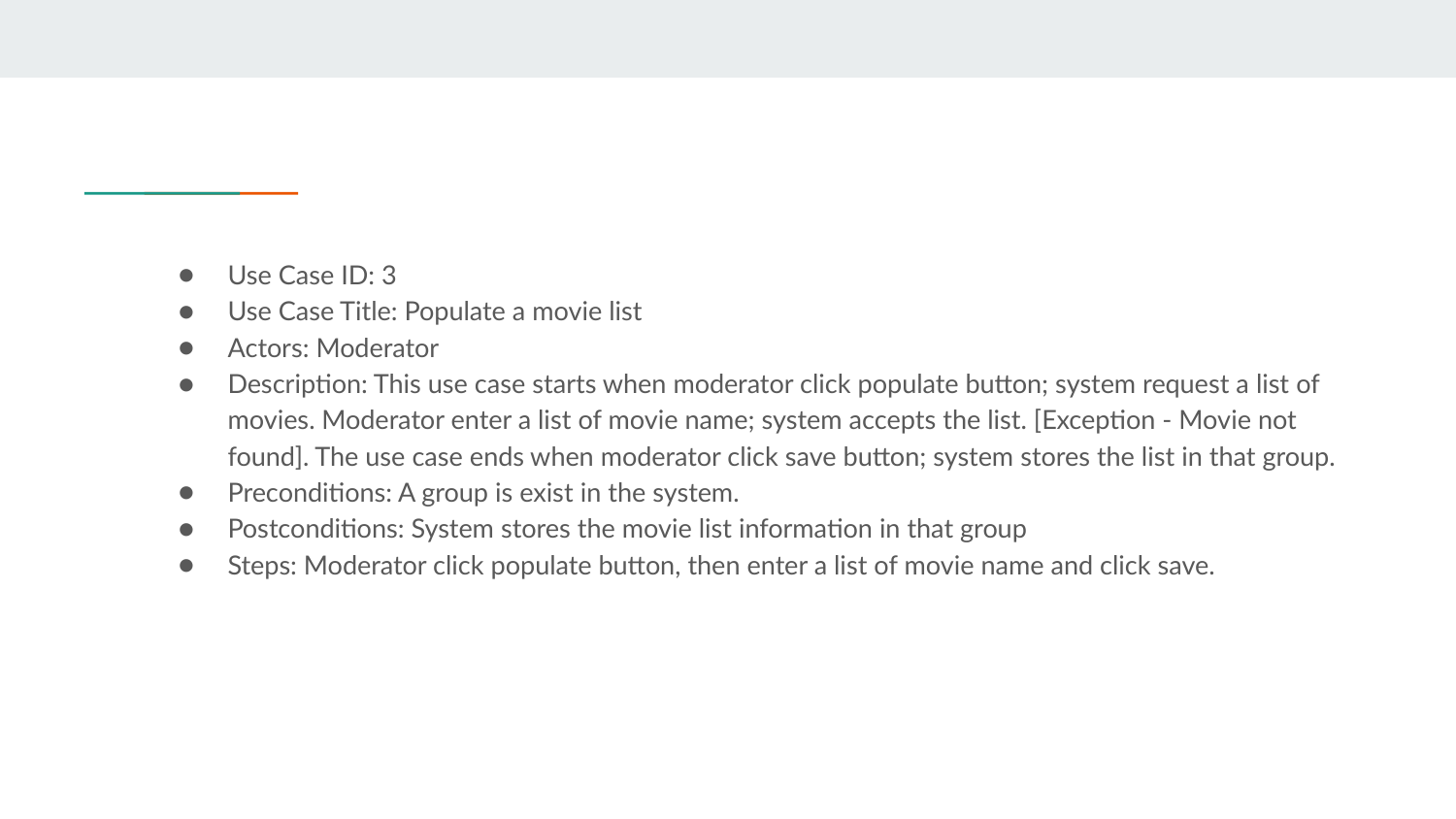

Use Case ID: 3
Use Case Title: Populate a movie list
Actors: Moderator
Description: This use case starts when moderator click populate button; system request a list of movies. Moderator enter a list of movie name; system accepts the list. [Exception - Movie not found]. The use case ends when moderator click save button; system stores the list in that group.
Preconditions: A group is exist in the system.
Postconditions: System stores the movie list information in that group
Steps: Moderator click populate button, then enter a list of movie name and click save.